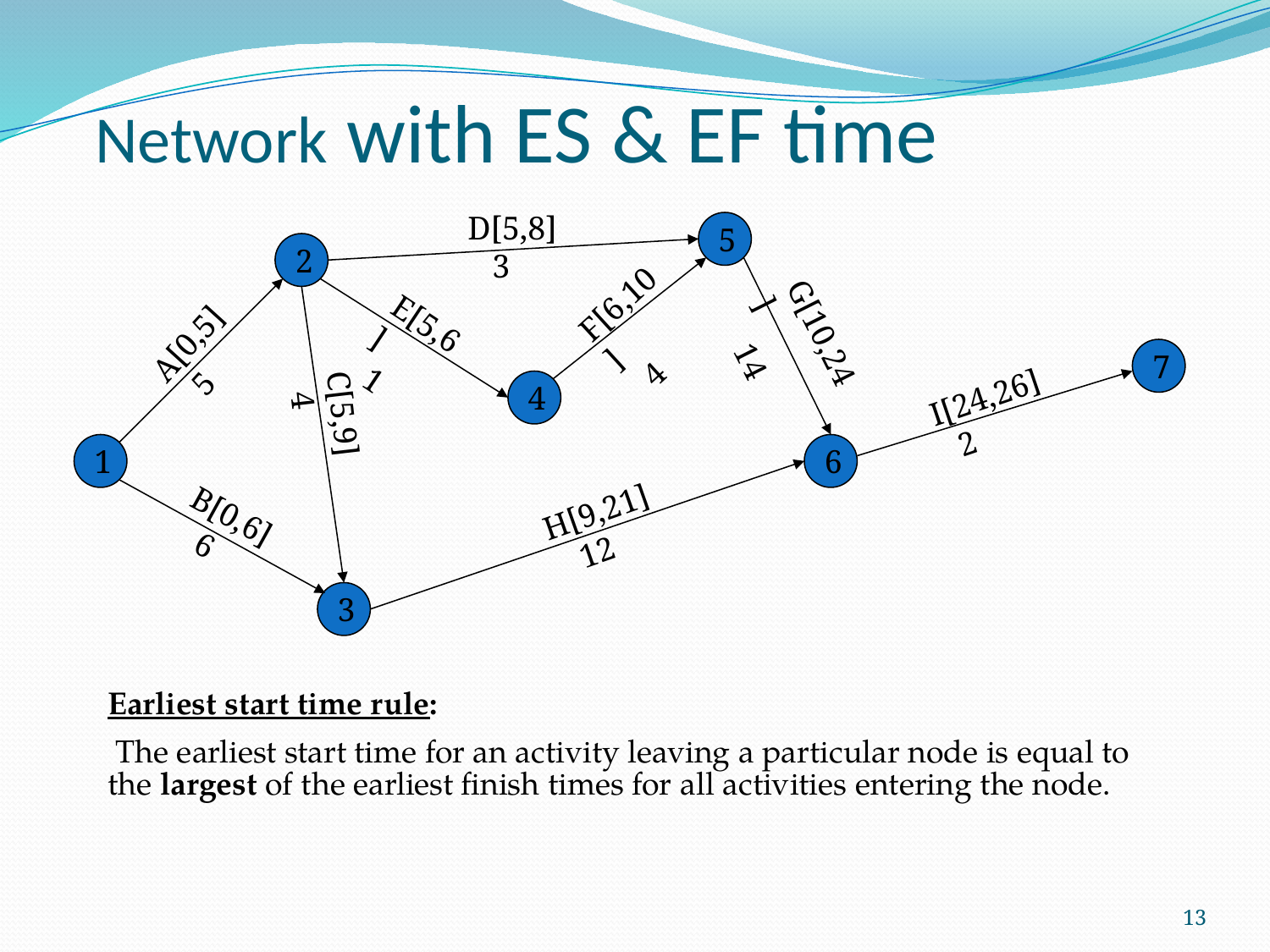

# Network with ES & EF time
D[5,8]
   3
5
2
   G[10,24]
    14
F[6,10]
  4
E[5,6]
  1
A[0,5]
  5
7
I[24,26]
  2
4
C[5,9]
  4
1
6
 H[9,21]
    12
 B[0,6]
    6
3
Earliest start time rule:
 The earliest start time for an activity leaving a particular node is equal to the largest of the earliest finish times for all activities entering the node.
13